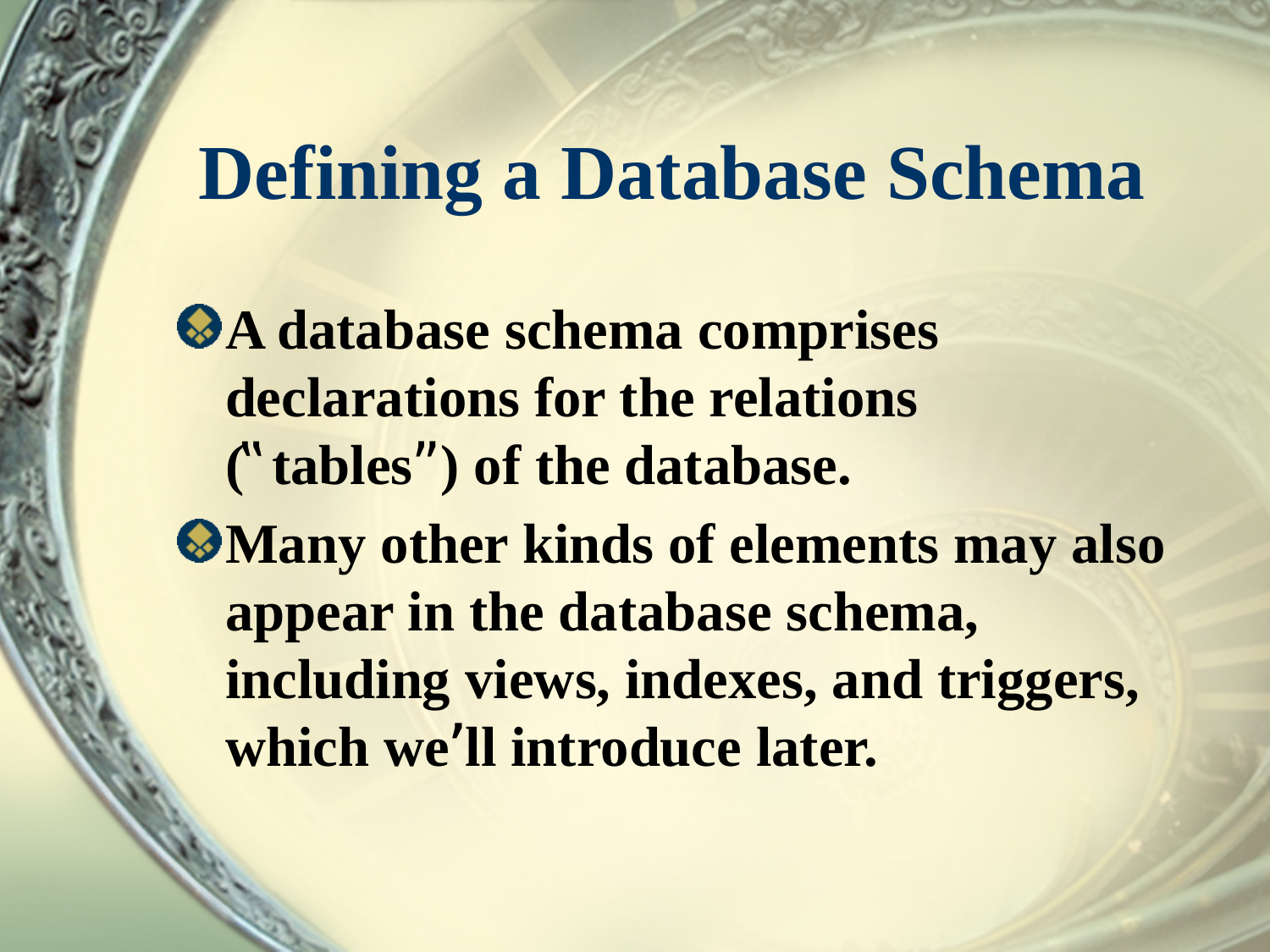

# Defining a Database Schema
A database schema comprises declarations for the relations (“tables”) of the database.
Many other kinds of elements may also appear in the database schema, including views, indexes, and triggers, which we’ll introduce later.